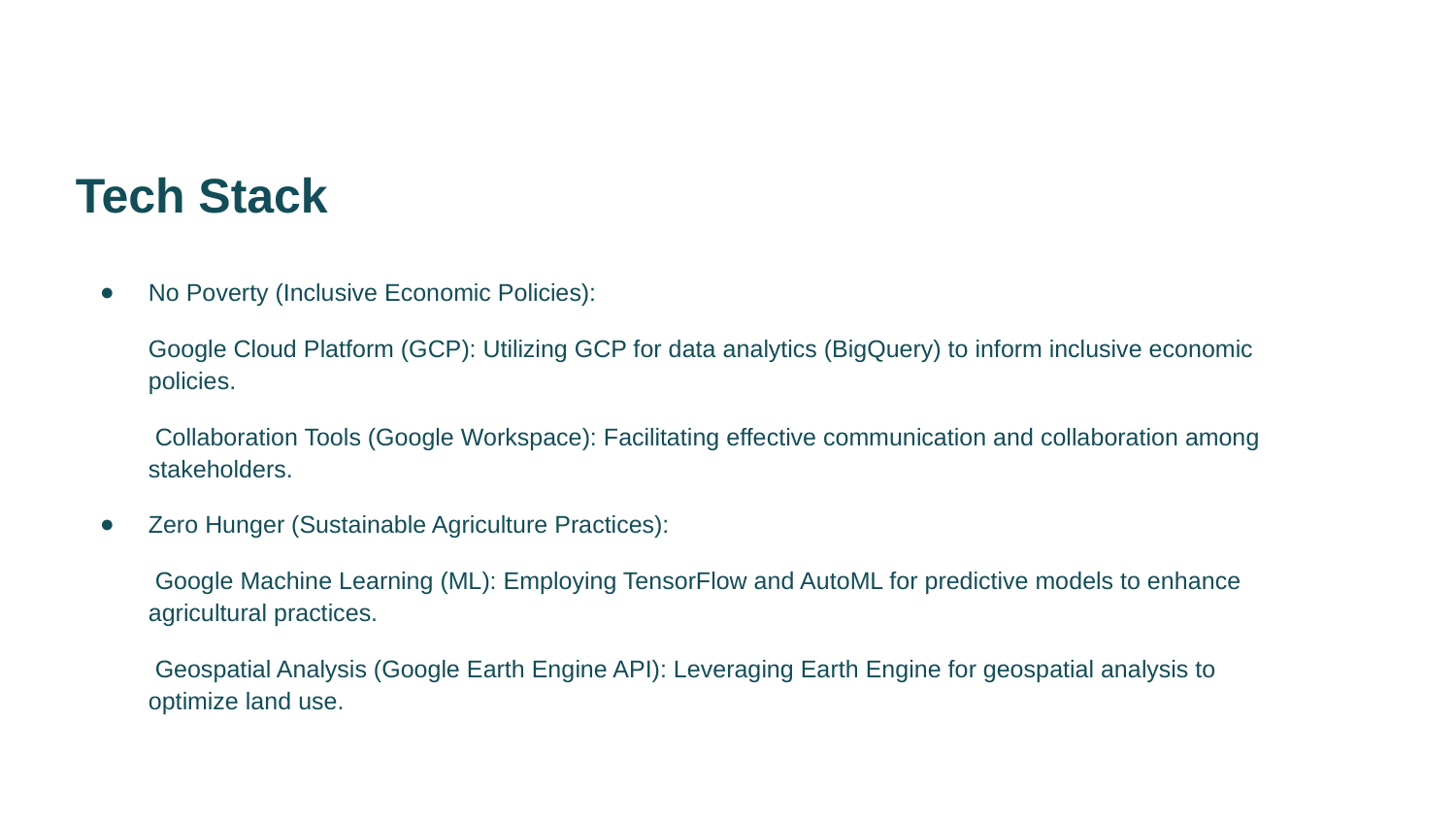

# Tech Stack
No Poverty (Inclusive Economic Policies):
Google Cloud Platform (GCP): Utilizing GCP for data analytics (BigQuery) to inform inclusive economic policies.
 Collaboration Tools (Google Workspace): Facilitating effective communication and collaboration among stakeholders.
Zero Hunger (Sustainable Agriculture Practices):
 Google Machine Learning (ML): Employing TensorFlow and AutoML for predictive models to enhance agricultural practices.
 Geospatial Analysis (Google Earth Engine API): Leveraging Earth Engine for geospatial analysis to optimize land use.